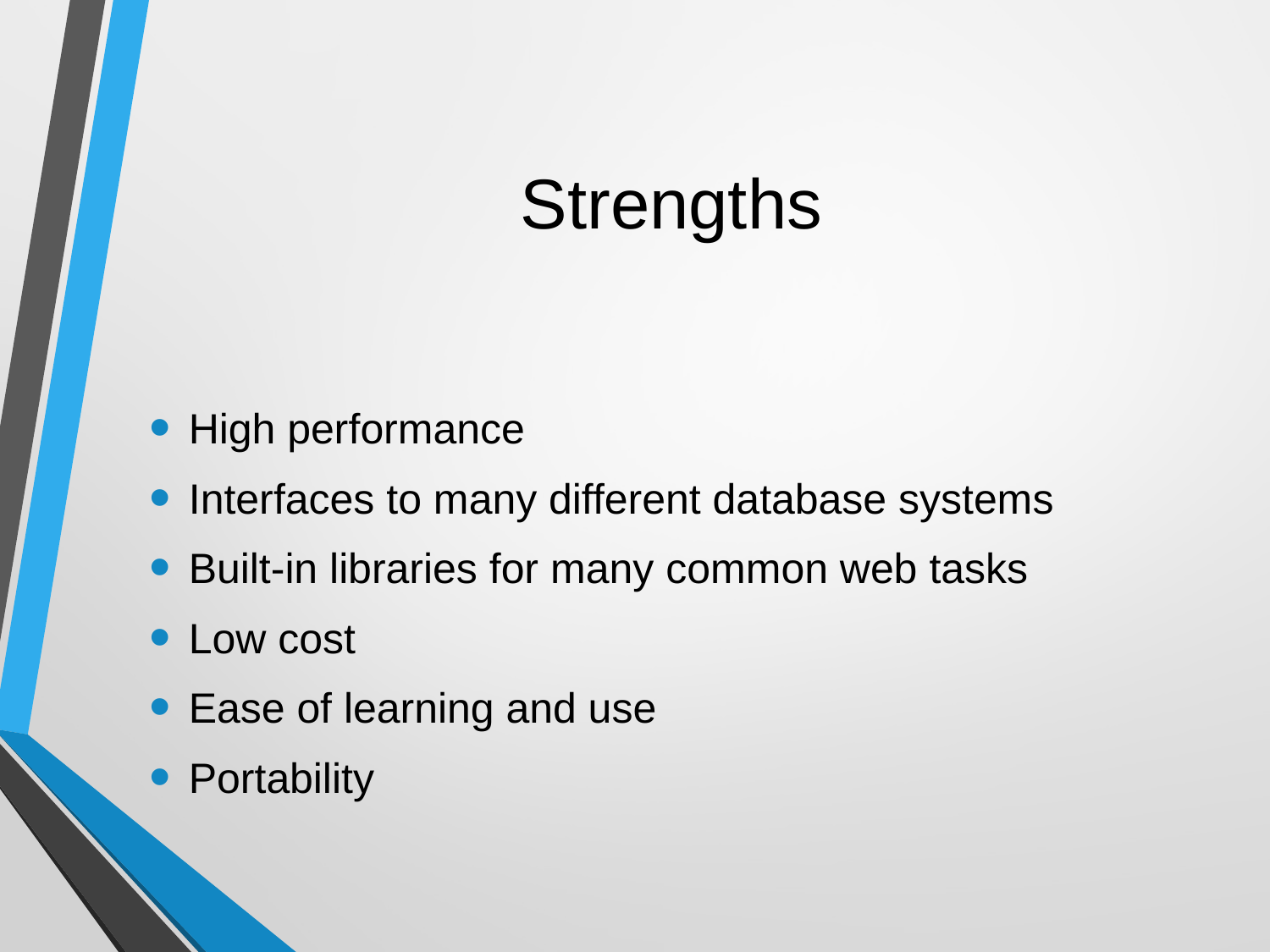

# Strengths
High performance
Interfaces to many different database systems
Built-in libraries for many common web tasks
Low cost
Ease of learning and use
Portability